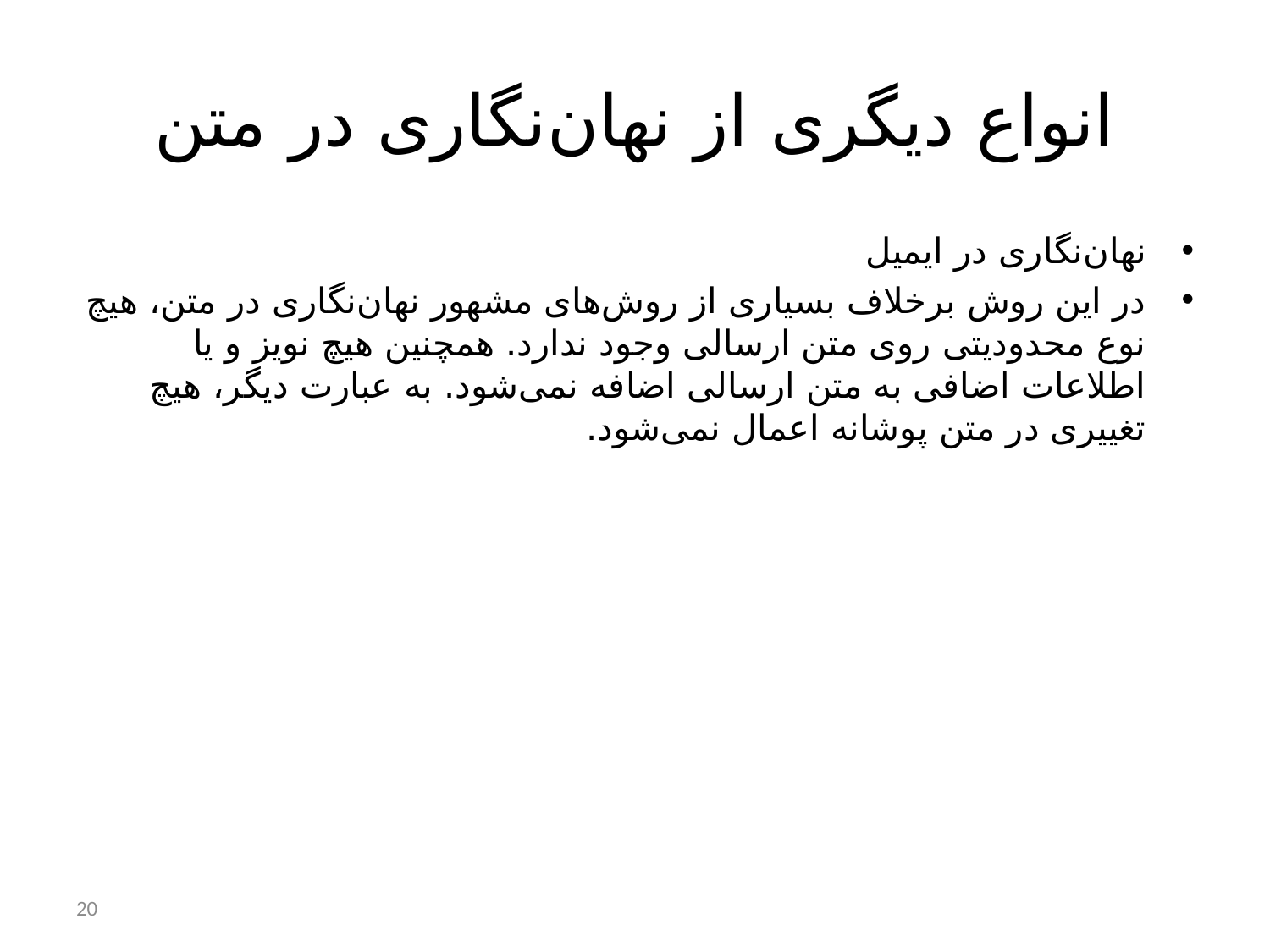

# انواع دیگری از نهان‌نگاری در متن
نهان‌نگاری در ایمیل
در این روش برخلاف بسیاری از روش‌های مشهور نهان‌نگاری در متن، هیچ نوع محدودیتی روی متن ارسالی وجود ندارد. همچنین هیچ نویز و یا اطلاعات اضافی به متن ارسالی اضافه نمی‌شود. به عبارت دیگر، هیچ تغییری در متن پوشانه اعمال نمی‌شود.
20